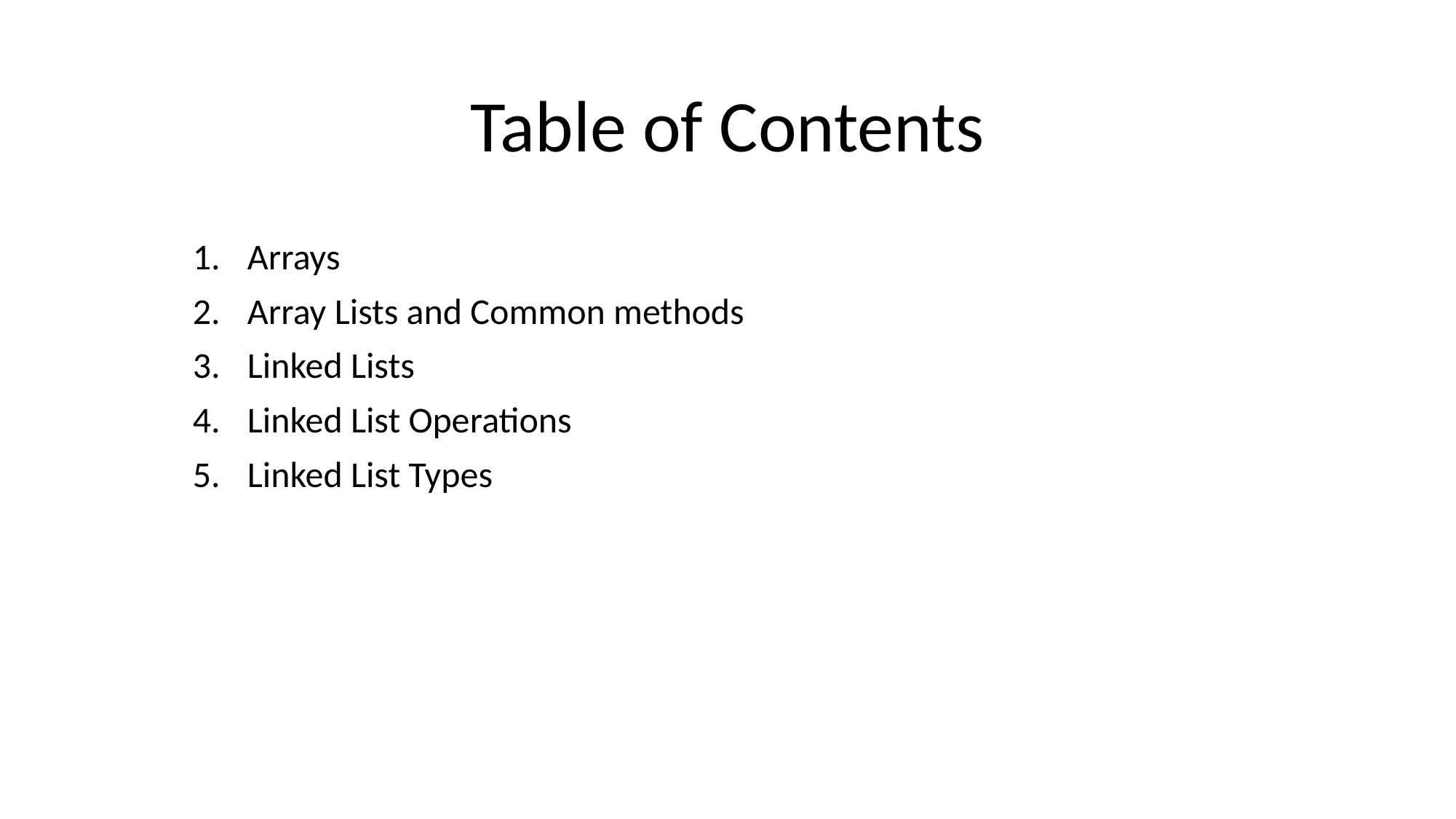

# Table of Contents
Arrays
Array Lists and Common methods
Linked Lists
Linked List Operations
Linked List Types